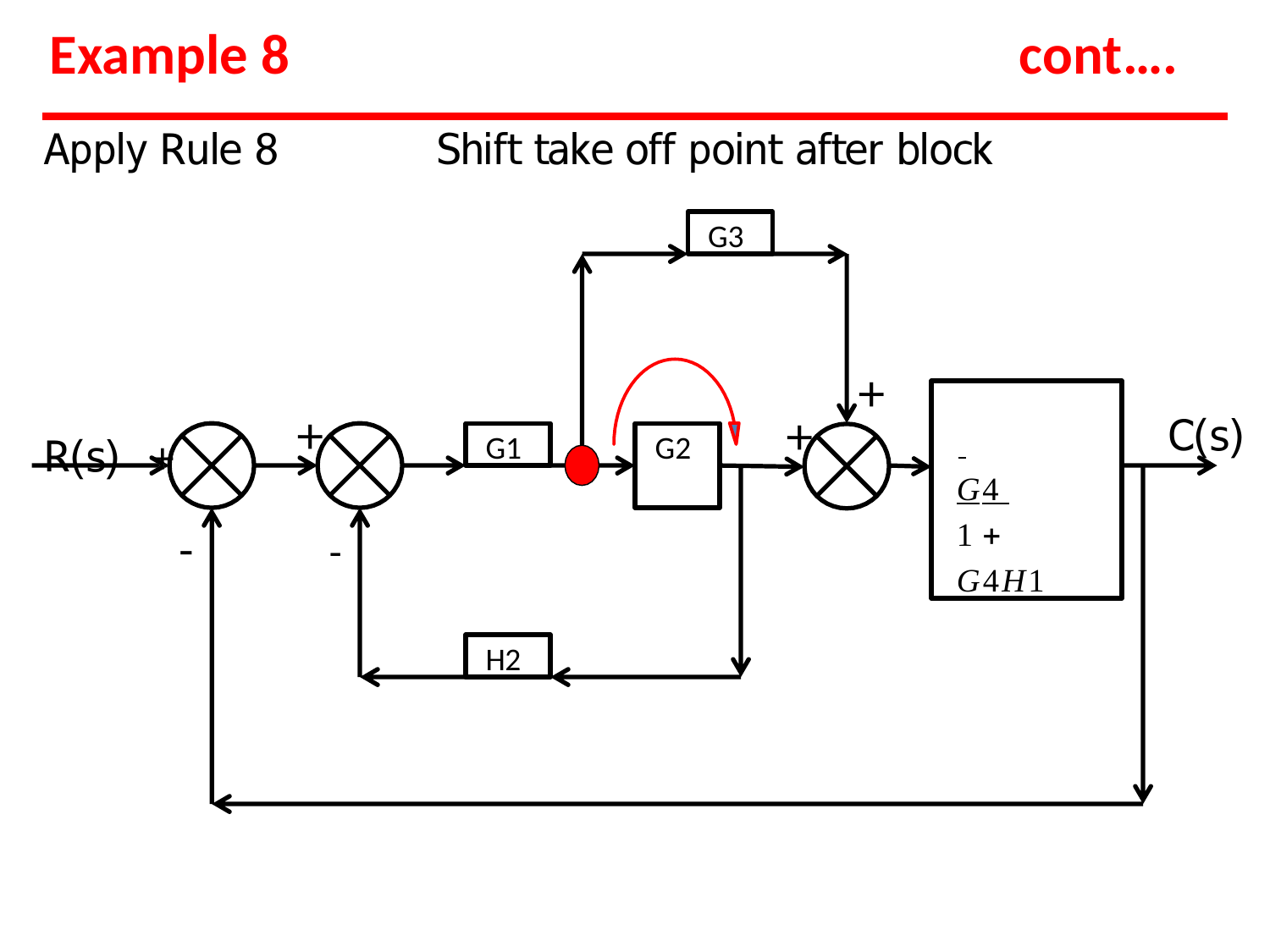

# Example 8
cont….

Apply Rule 8
Shift take off point after block
G3

+
 	G4 	 1 + G4H1
R(s)	+
+
C(s)
+

G1

G2

-	-
H2